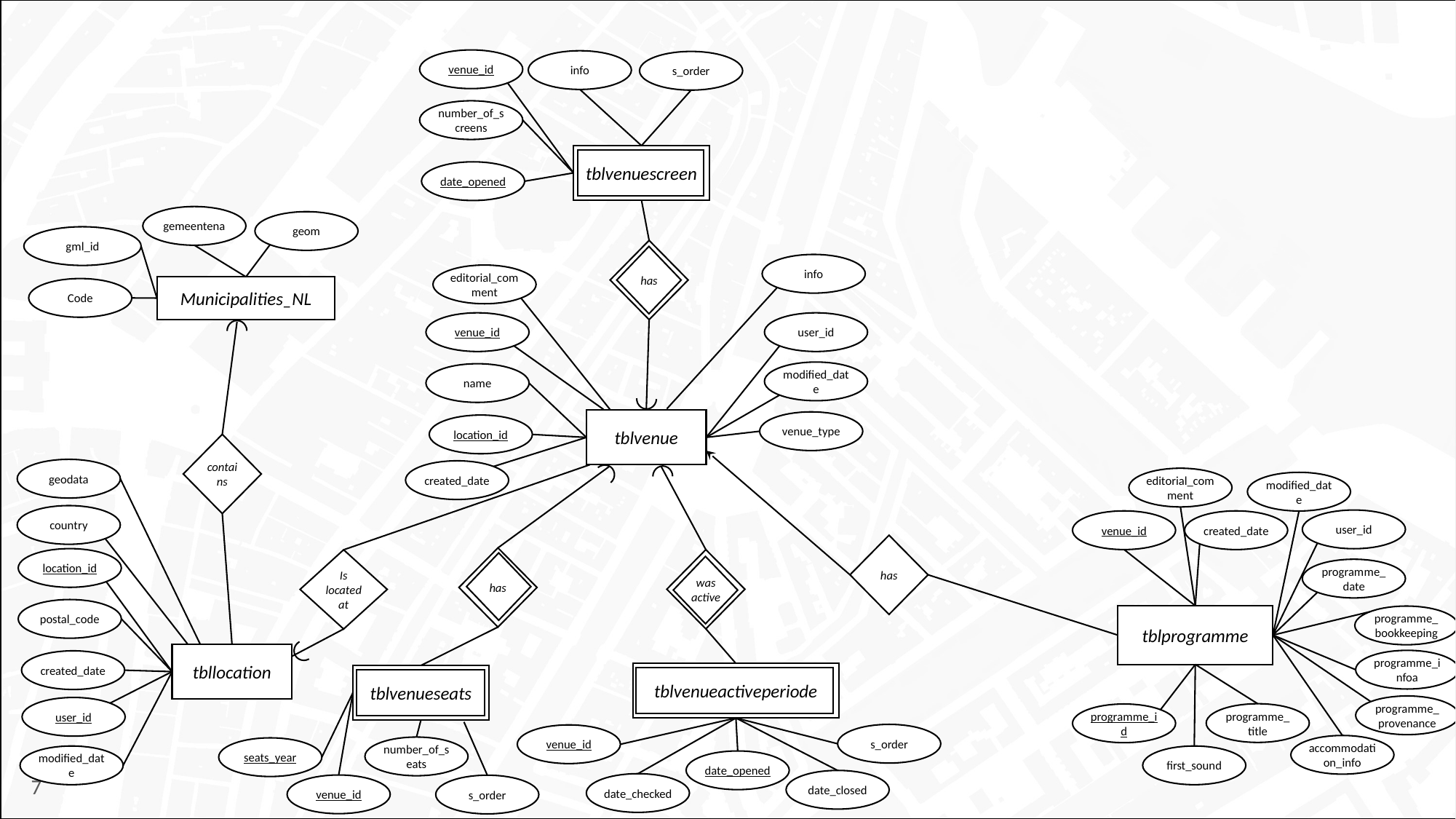

venue_id
info
s_order
number_of_screens
tblvenuescreen
date_opened

gemeentena
geom
gml_id
Municipalities_NL
Code
has

info
editorial_comment
venue_id
user_id
modified_date
name
tblvenue
venue_type
location_id
created_date

contains
geodata
country
location_id
postal_code
tbllocation
created_date
user_id
modified_date

editorial_comment
modified_date
user_id
venue_id
created_date
programme_date
tblprogramme
programme_bookkeeping
programme_infoa
programme_provenance
programme_title
programme_id
accommodation_info
first_sound
has
has
was active
Is located at

tblvenueactiveperiode
tblvenueseats
number_of_seats
seats_year
venue_id
s_order

s_order
venue_id
date_opened
date_closed
date_checked